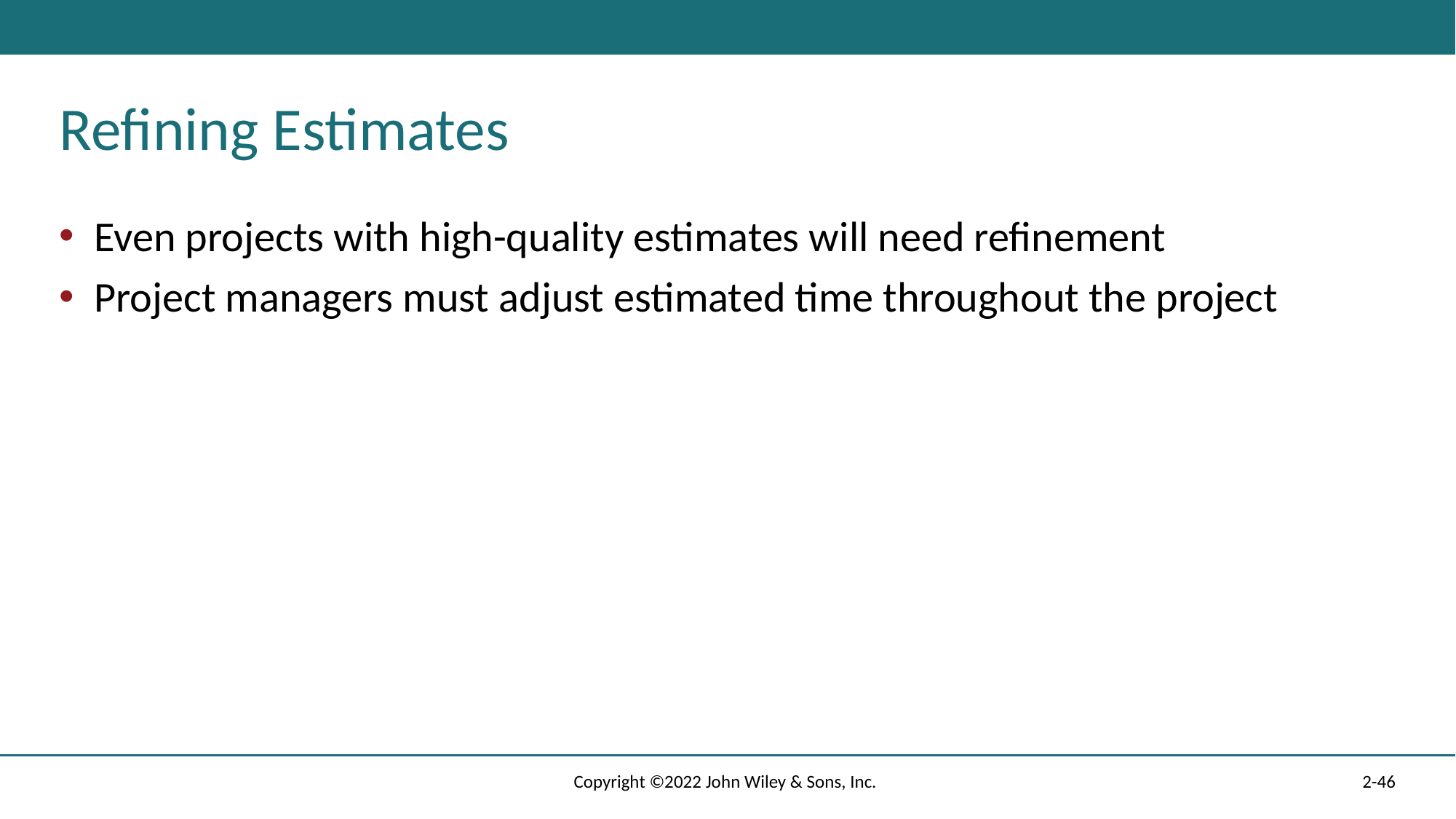

# Refining Estimates
Even projects with high-quality estimates will need refinement
Project managers must adjust estimated time throughout the project
Copyright ©2022 John Wiley & Sons, Inc.
2-46